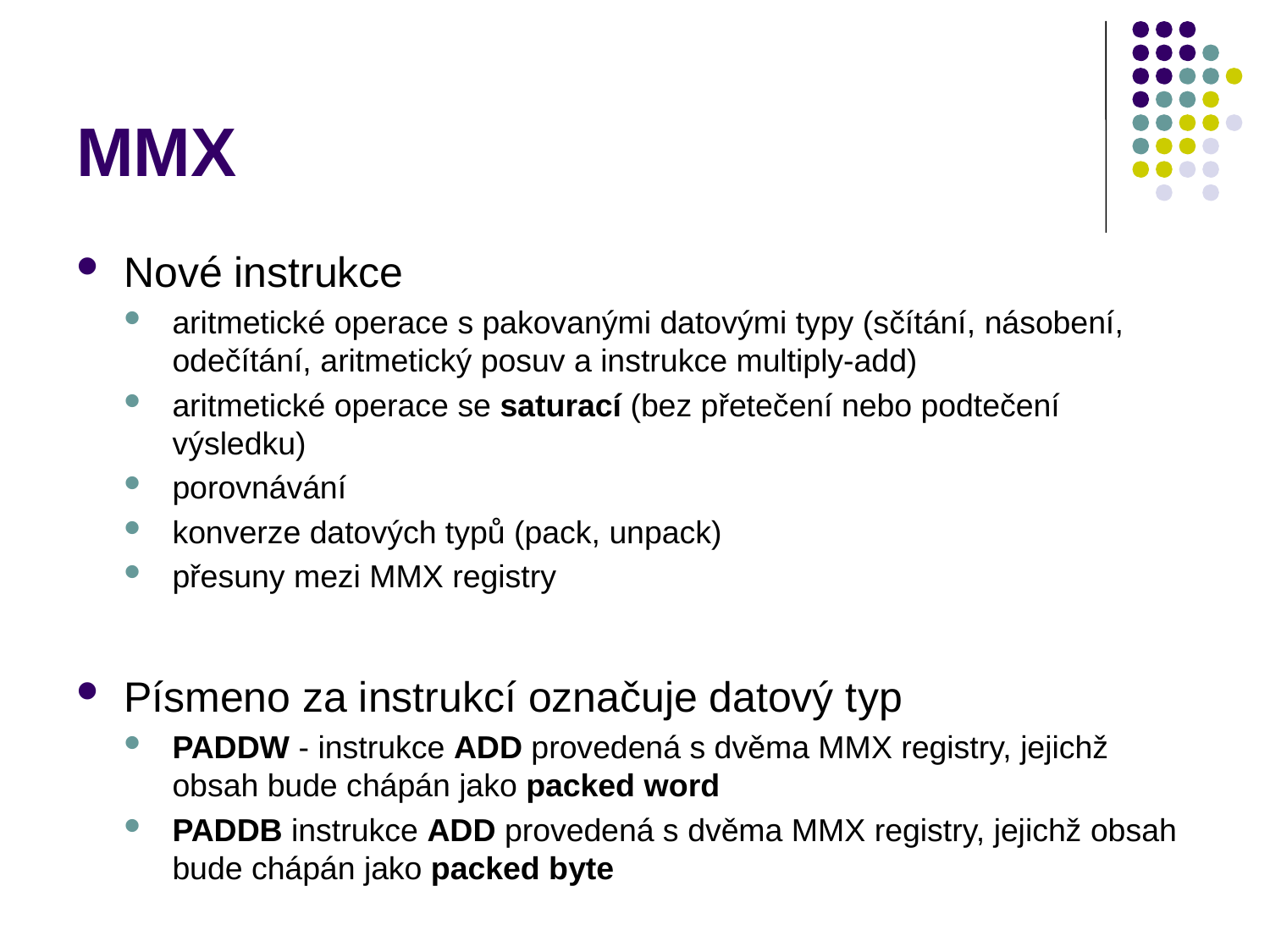

# MMX
Nové instrukce
aritmetické operace s pakovanými datovými typy (sčítání, násobení, odečítání, aritmetický posuv a instrukce multiply-add)
aritmetické operace se saturací (bez přetečení nebo podtečení výsledku)
porovnávání
konverze datových typů (pack, unpack)
přesuny mezi MMX registry

Písmeno za instrukcí označuje datový typ
PADDW - instrukce ADD provedená s dvěma MMX registry, jejichž obsah bude chápán jako packed word
PADDB instrukce ADD provedená s dvěma MMX registry, jejichž obsah bude chápán jako packed byte